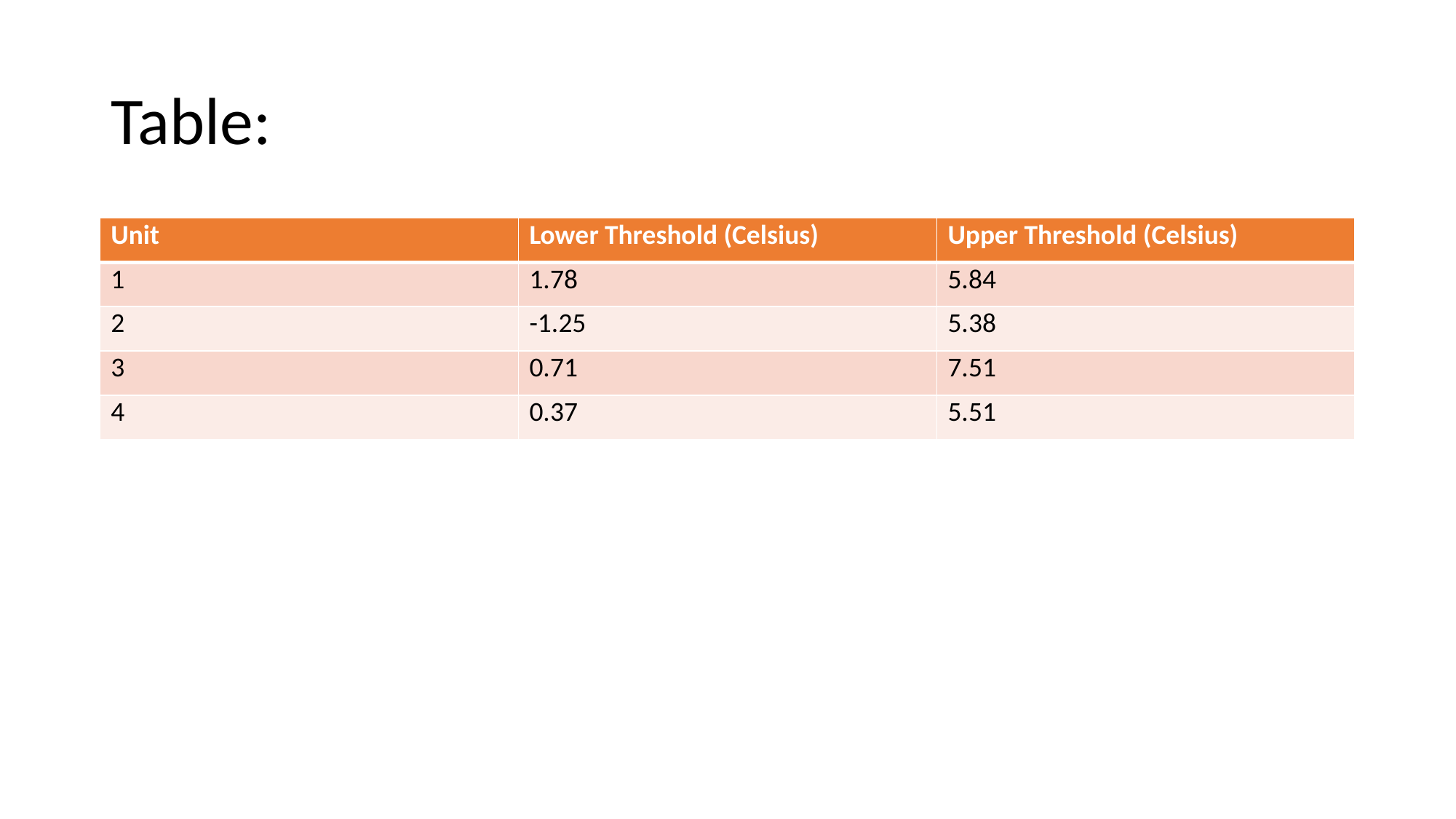

# Table:
| Unit | Lower Threshold (Celsius) | Upper Threshold (Celsius) |
| --- | --- | --- |
| 1 | 1.78 | 5.84 |
| 2 | -1.25 | 5.38 |
| 3 | 0.71 | 7.51 |
| 4 | 0.37 | 5.51 |